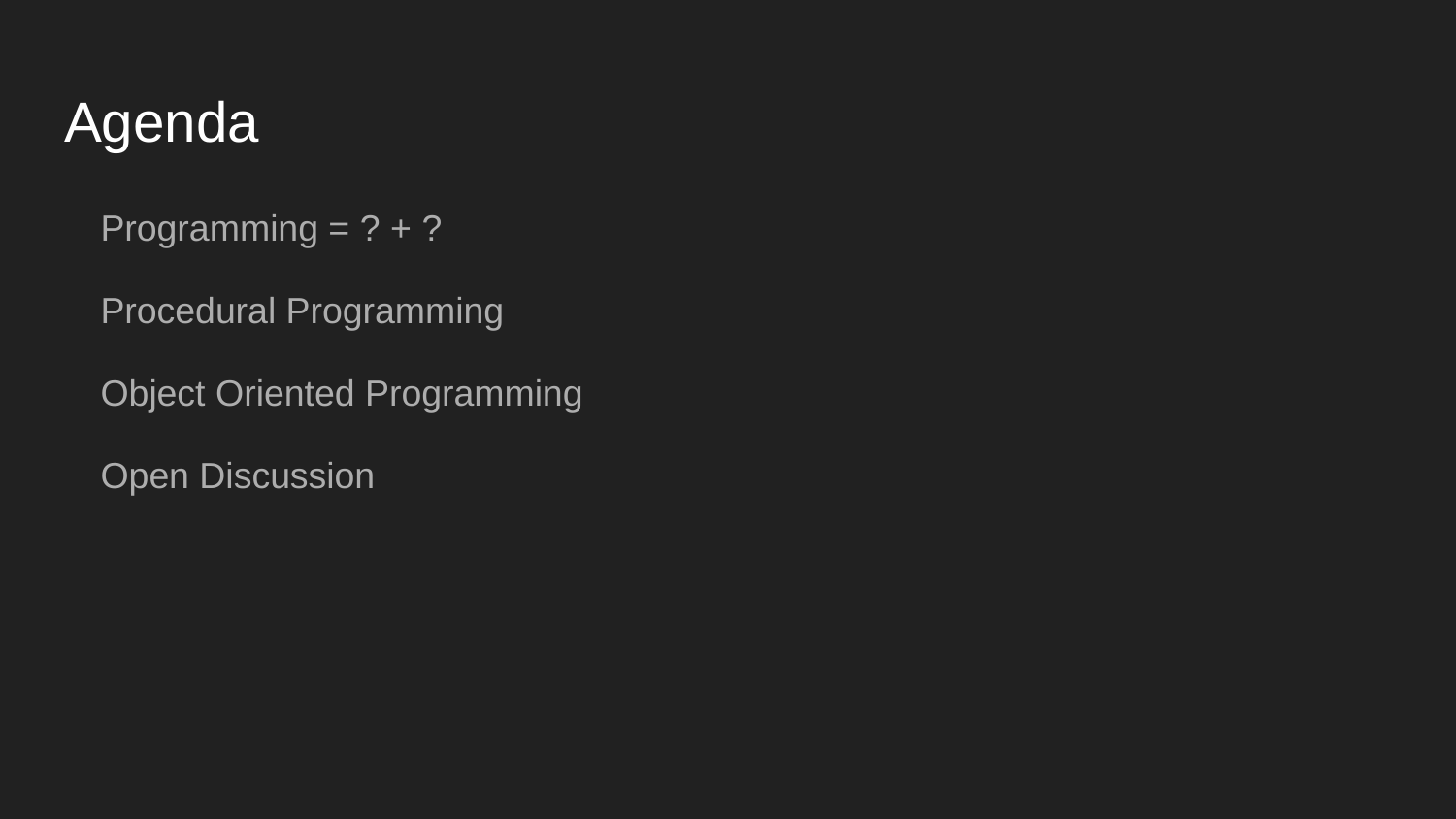

# Agenda
Programming = ? + ?
Procedural Programming
Object Oriented Programming
Open Discussion